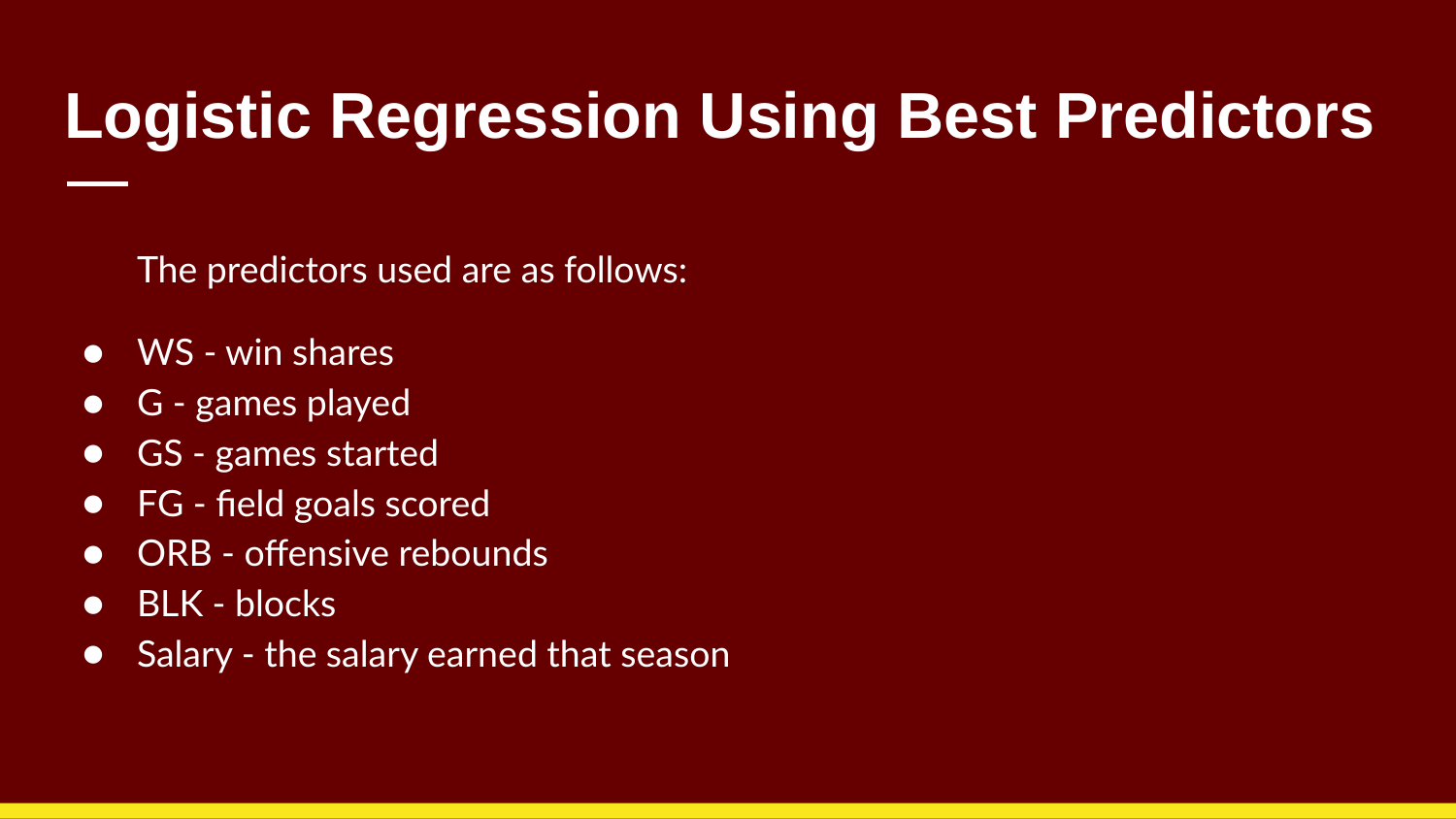

# Logistic Regression Using Best Predictors
The predictors used are as follows:
WS - win shares
G - games played
GS - games started
FG - field goals scored
ORB - offensive rebounds
BLK - blocks
Salary - the salary earned that season